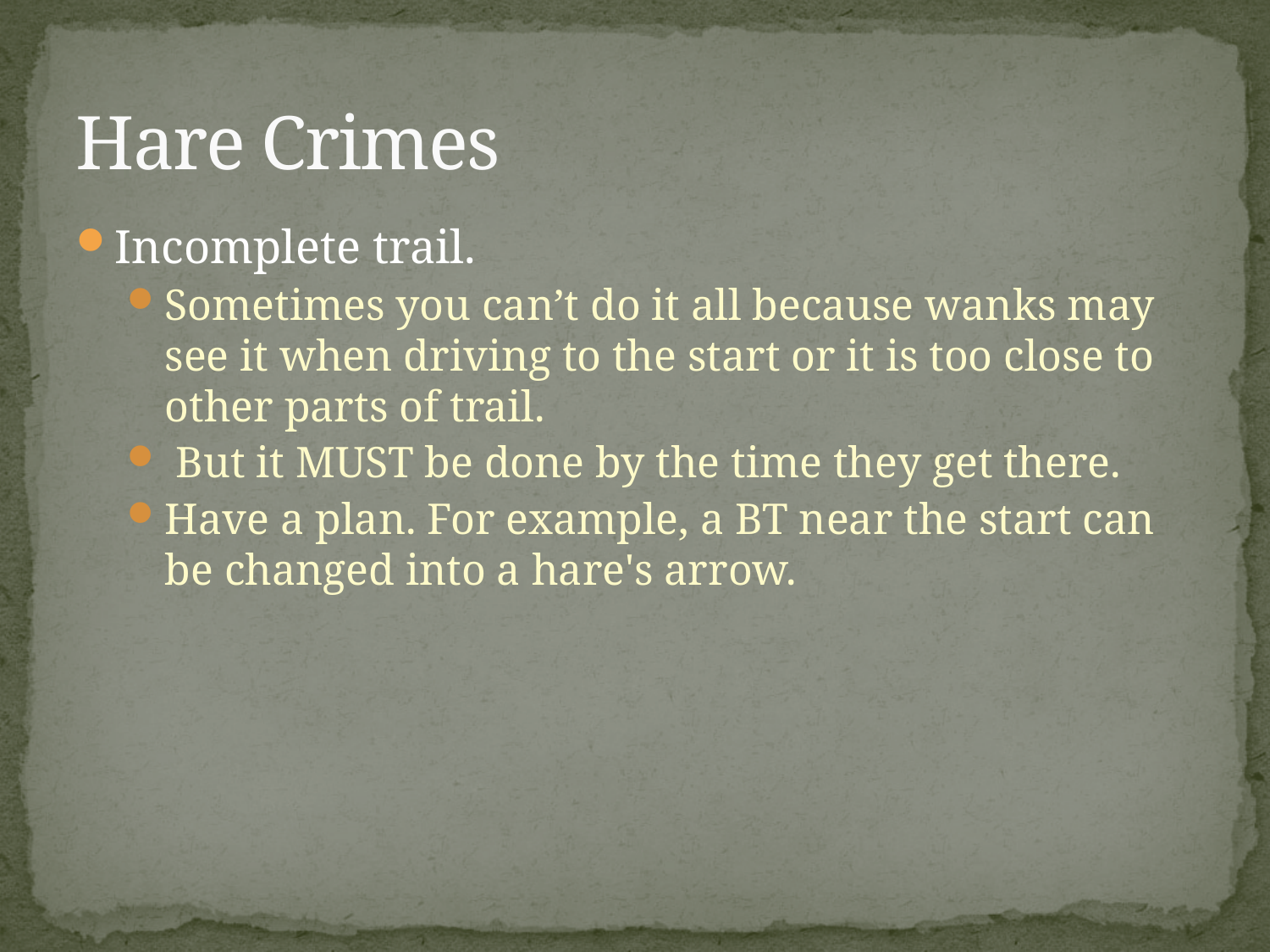

# Hare Crimes
Incomplete trail.
Sometimes you can’t do it all because wanks may see it when driving to the start or it is too close to other parts of trail.
 But it MUST be done by the time they get there.
Have a plan. For example, a BT near the start can be changed into a hare's arrow.